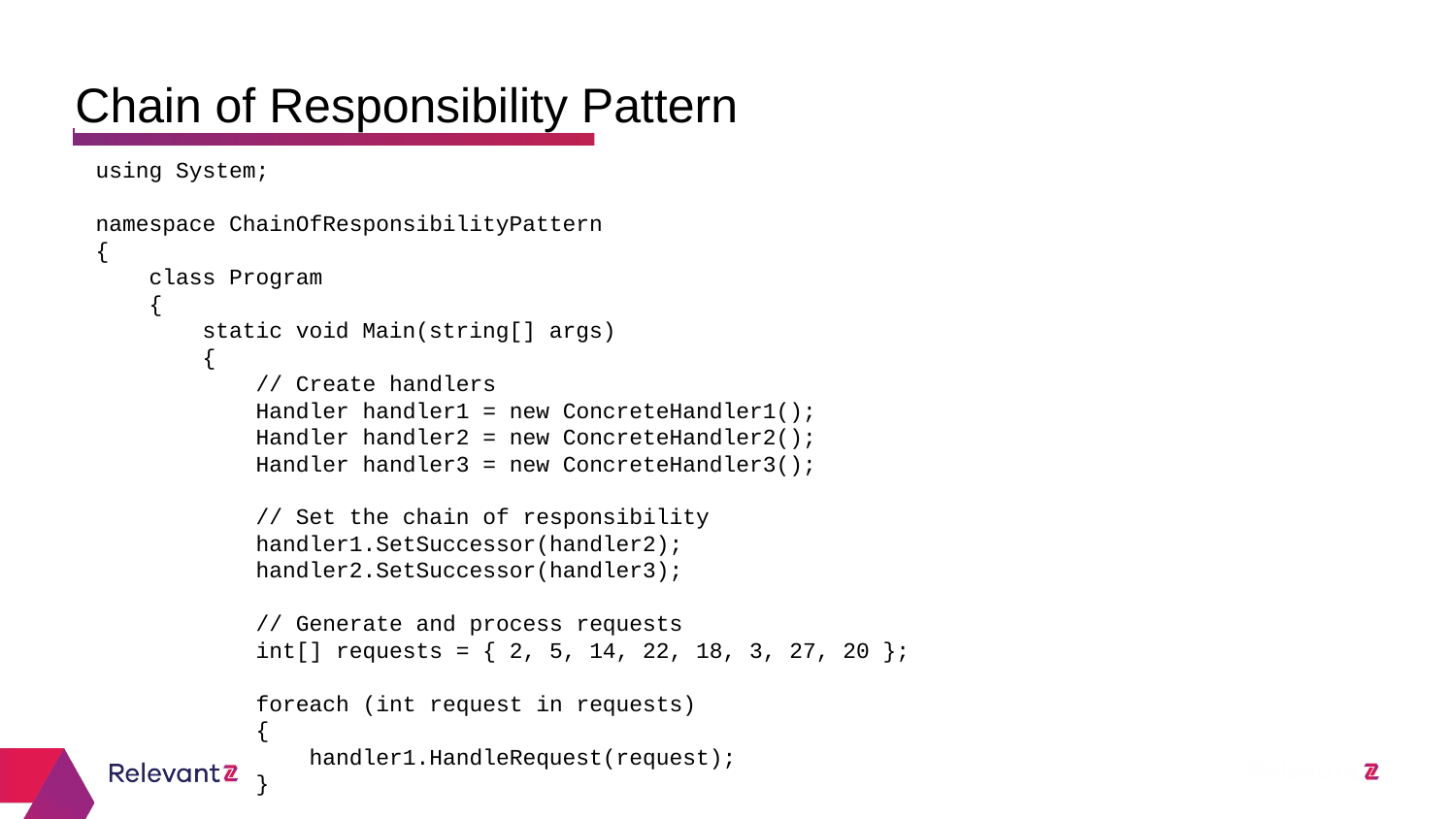

Chain of Responsibility Pattern
using System;

namespace ChainOfResponsibilityPattern
{
    class Program
    {
        static void Main(string[] args)
        {
            // Create handlers
            Handler handler1 = new ConcreteHandler1();
            Handler handler2 = new ConcreteHandler2();
            Handler handler3 = new ConcreteHandler3();

            // Set the chain of responsibility
            handler1.SetSuccessor(handler2);
            handler2.SetSuccessor(handler3);

            // Generate and process requests
            int[] requests = { 2, 5, 14, 22, 18, 3, 27, 20 };

            foreach (int request in requests)
            {
                handler1.HandleRequest(request);
            }